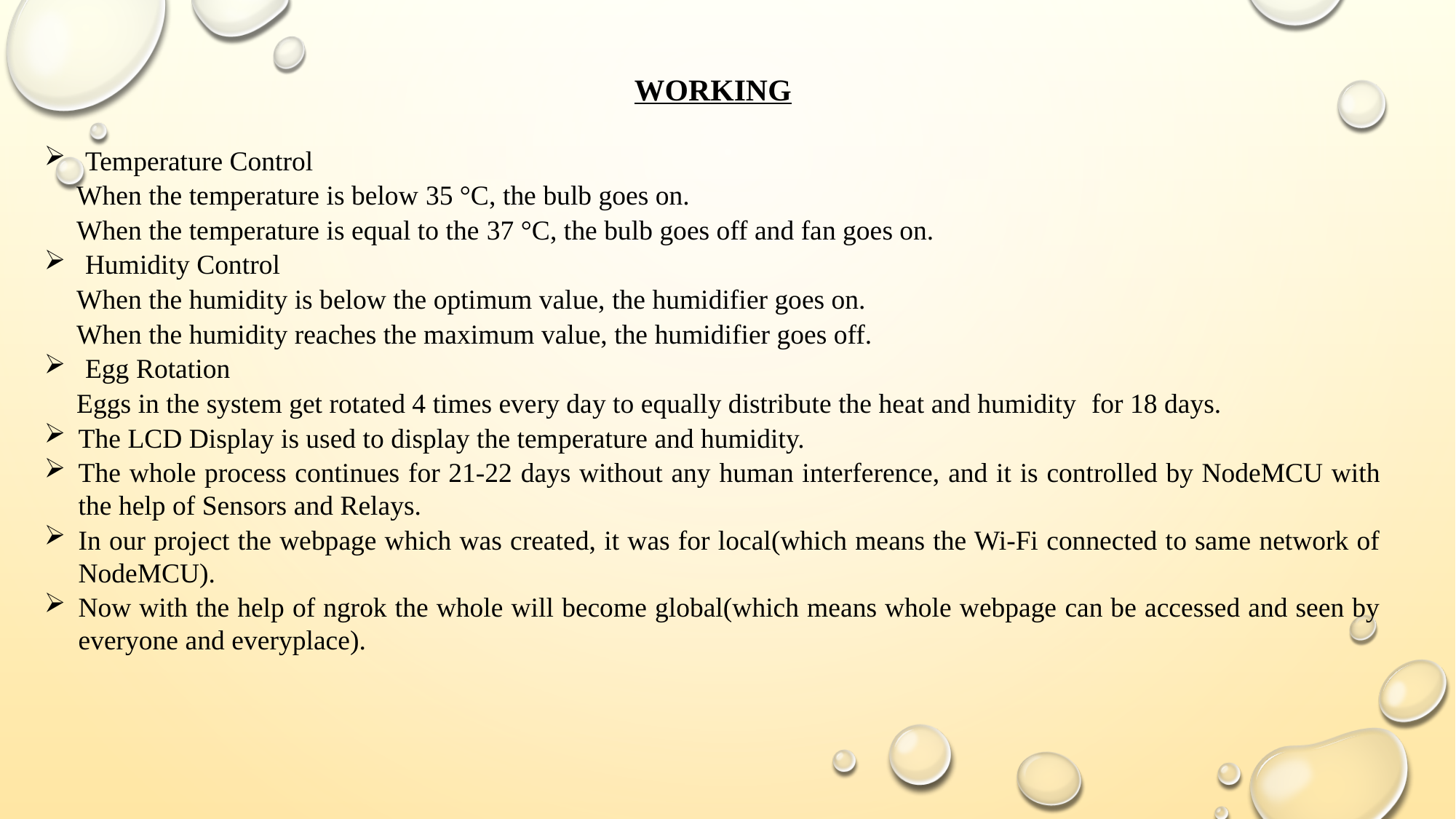

WORKING

Temperature Control
	When the temperature is below 35 °C, the bulb goes on.
	When the temperature is equal to the 37 °C, the bulb goes off and fan goes on.
Humidity Control
	When the humidity is below the optimum value, the humidifier goes on.
	When the humidity reaches the maximum value, the humidifier goes off.
Egg Rotation
	Eggs in the system get rotated 4 times every day to equally distribute the heat and humidity  for 18 days.
The LCD Display is used to display the temperature and humidity.
The whole process continues for 21-22 days without any human interference, and it is controlled by NodeMCU with the help of Sensors and Relays.
In our project the webpage which was created, it was for local(which means the Wi-Fi connected to same network of NodeMCU).
Now with the help of ngrok the whole will become global(which means whole webpage can be accessed and seen by everyone and everyplace).